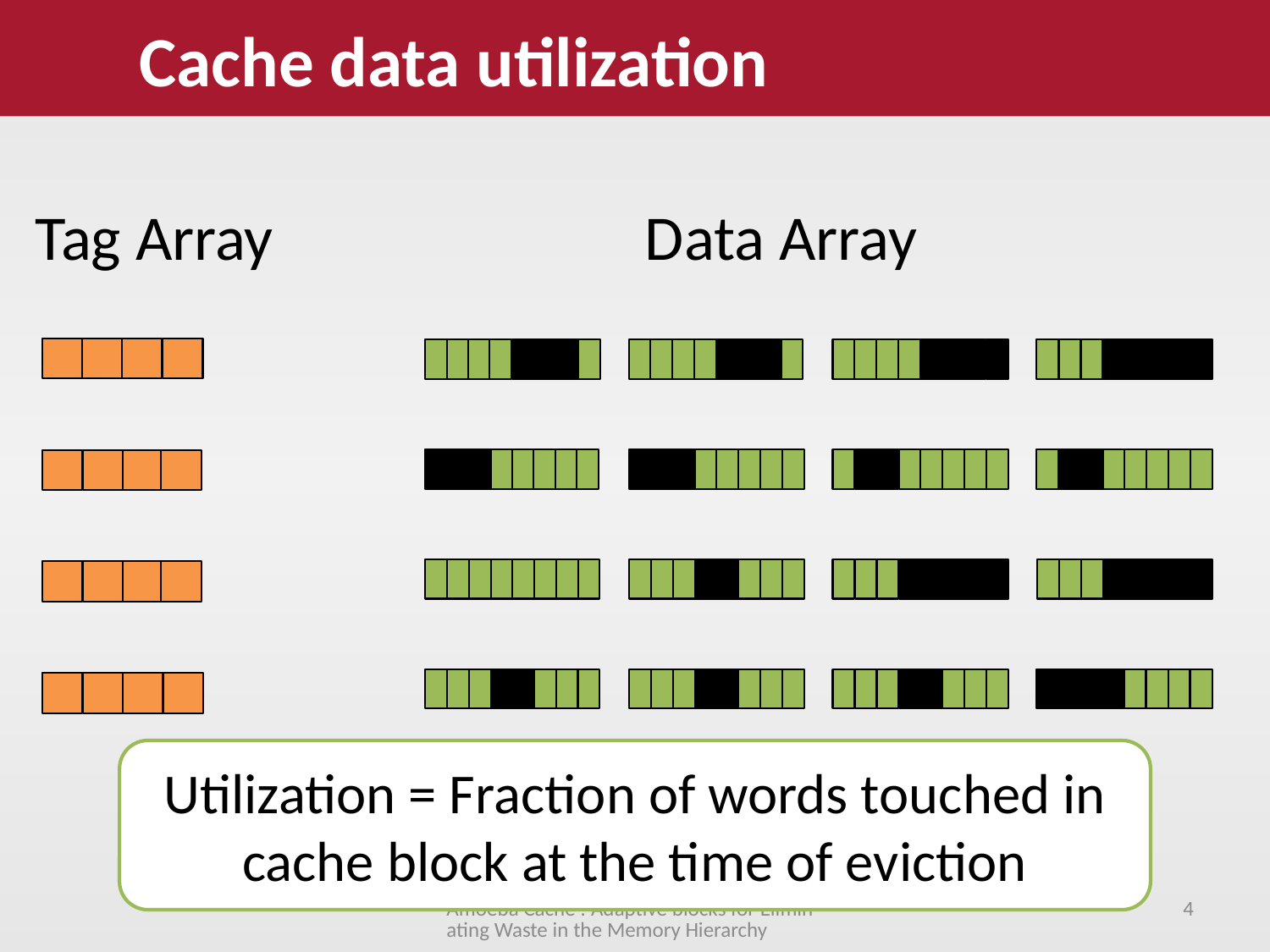

Cache data utilization
Tag Array
Data Array

Utilization = Fraction of words touched in cache block at the time of eviction
Untouched
Data
Tags
Data

Amoeba Cache : Adaptive blocks for Eliminating Waste in the Memory Hierarchy
4